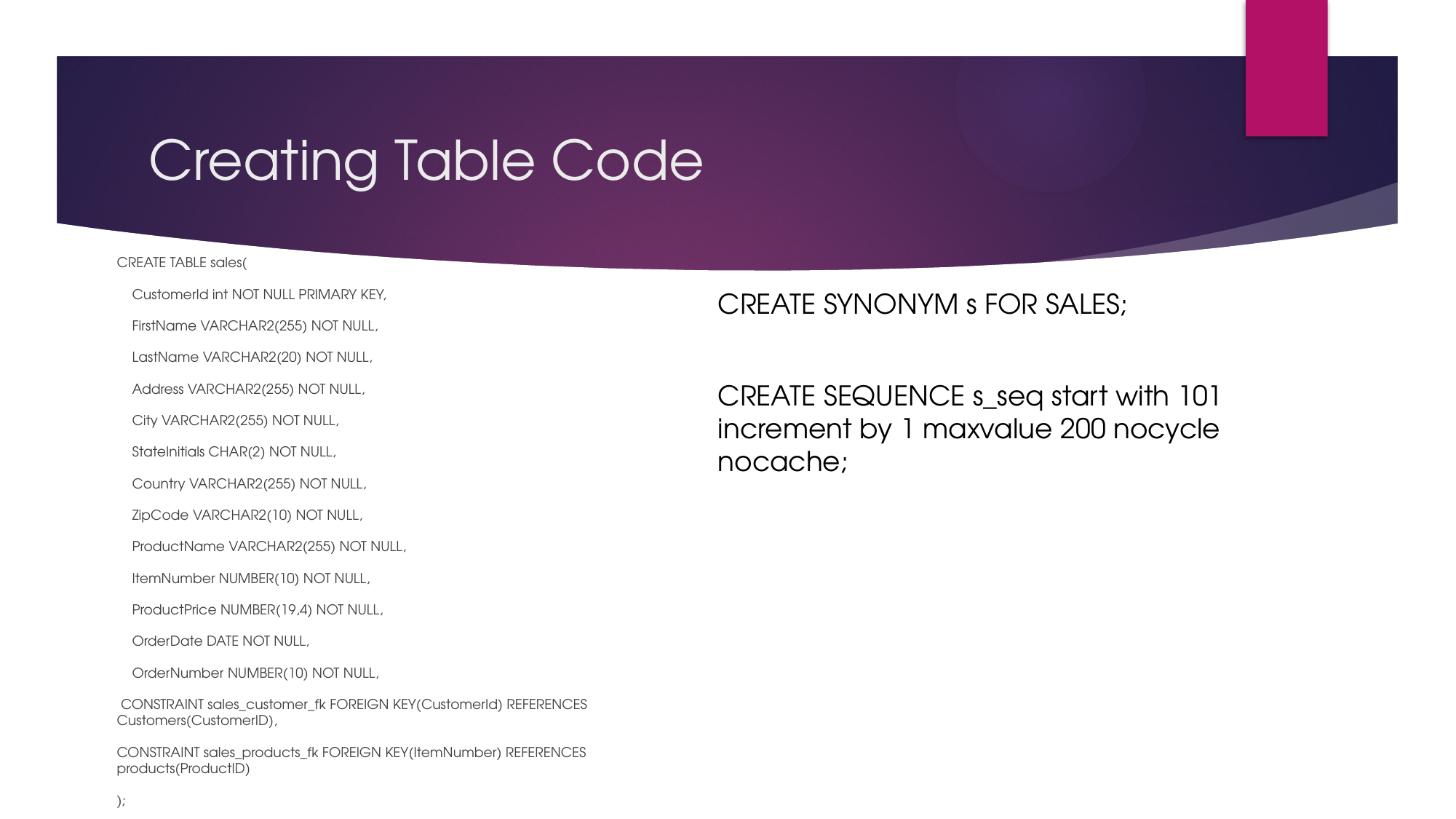

# Creating Table Code
CREATE TABLE sales(
    CustomerId int NOT NULL PRIMARY KEY,
    FirstName VARCHAR2(255) NOT NULL,
    LastName VARCHAR2(20) NOT NULL,
    Address VARCHAR2(255) NOT NULL,
    City VARCHAR2(255) NOT NULL,
    StateInitials CHAR(2) NOT NULL,
    Country VARCHAR2(255) NOT NULL,
    ZipCode VARCHAR2(10) NOT NULL,
    ProductName VARCHAR2(255) NOT NULL,
    ItemNumber NUMBER(10) NOT NULL,
    ProductPrice NUMBER(19,4) NOT NULL,
    OrderDate DATE NOT NULL,
    OrderNumber NUMBER(10) NOT NULL,
 CONSTRAINT sales_customer_fk FOREIGN KEY(CustomerId) REFERENCES Customers(CustomerID),
CONSTRAINT sales_products_fk FOREIGN KEY(ItemNumber) REFERENCES products(ProductID)
);
CREATE SYNONYM s FOR SALES;
CREATE SEQUENCE s_seq start with 101 increment by 1 maxvalue 200 nocycle nocache;